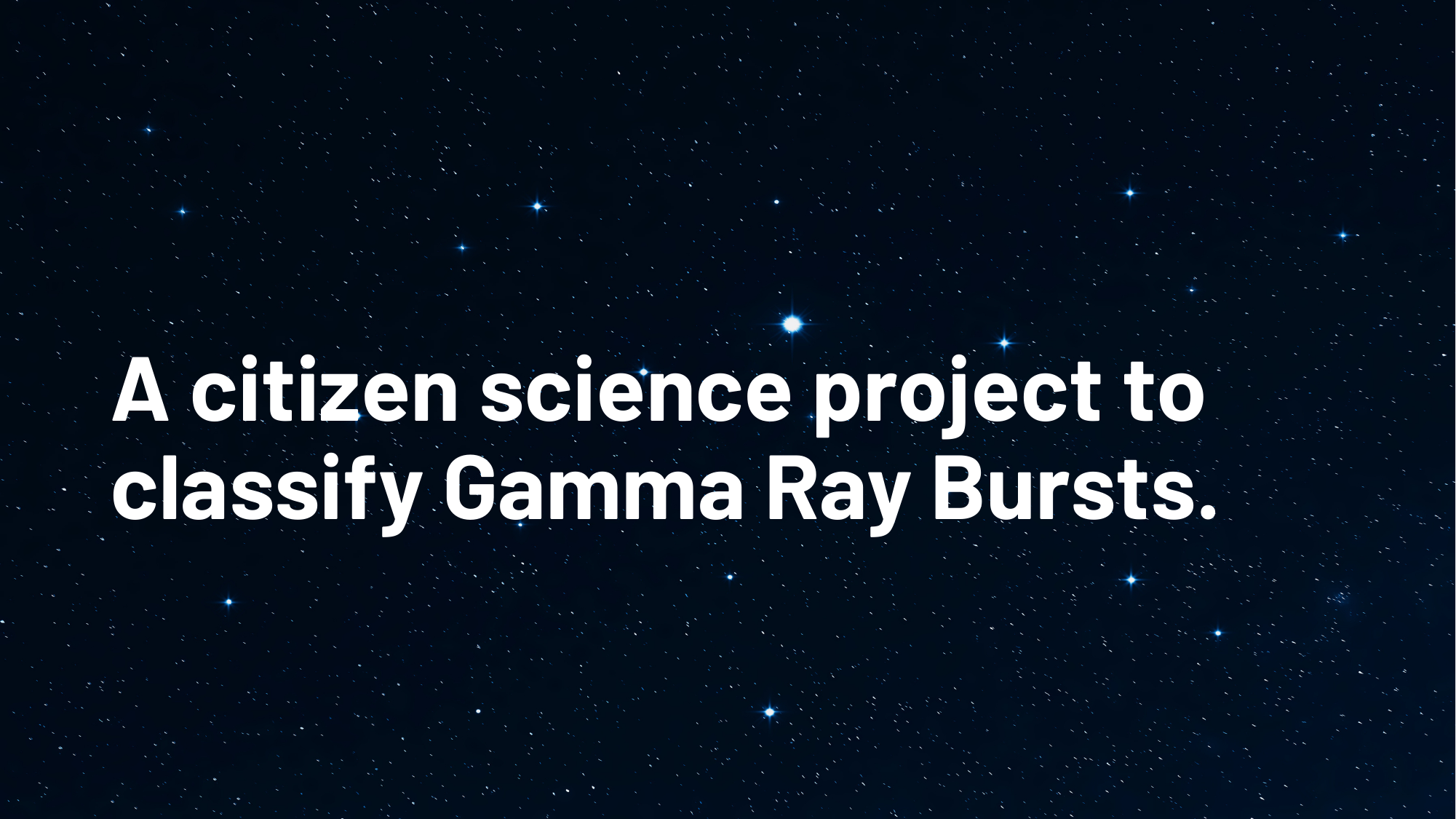

# A citizen science project to classify Gamma Ray Bursts.